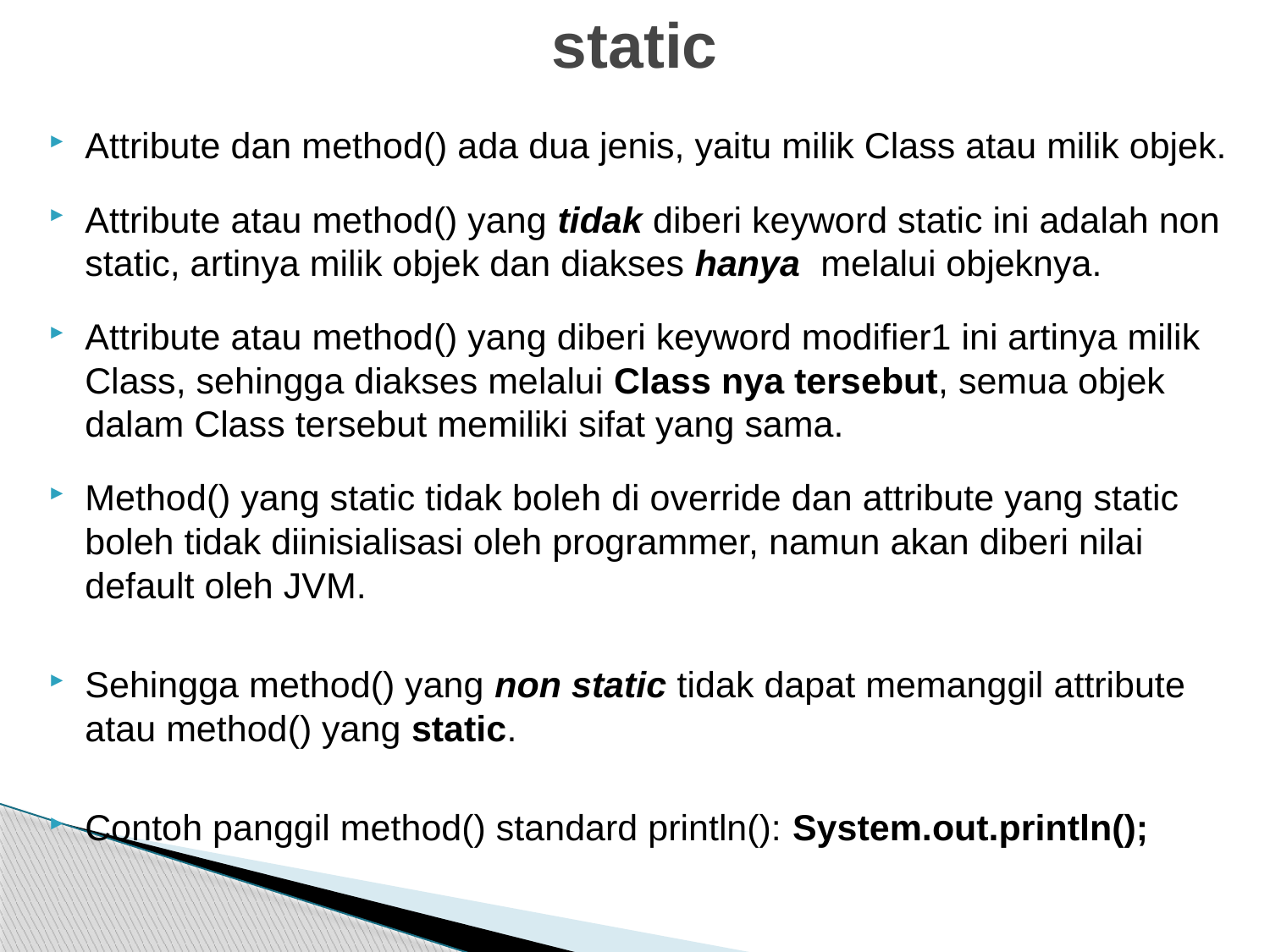

# static
Attribute dan method() ada dua jenis, yaitu milik Class atau milik objek.

Attribute atau method() yang tidak diberi keyword static ini adalah non static, artinya milik objek dan diakses hanya  melalui objeknya.

Attribute atau method() yang diberi keyword modifier1 ini artinya milik Class, sehingga diakses melalui Class nya tersebut, semua objek dalam Class tersebut memiliki sifat yang sama.

Method() yang static tidak boleh di override dan attribute yang static boleh tidak diinisialisasi oleh programmer, namun akan diberi nilai default oleh JVM.

Sehingga method() yang non static tidak dapat memanggil attribute atau method() yang static.

Contoh panggil method() standard println(): System.out.println();